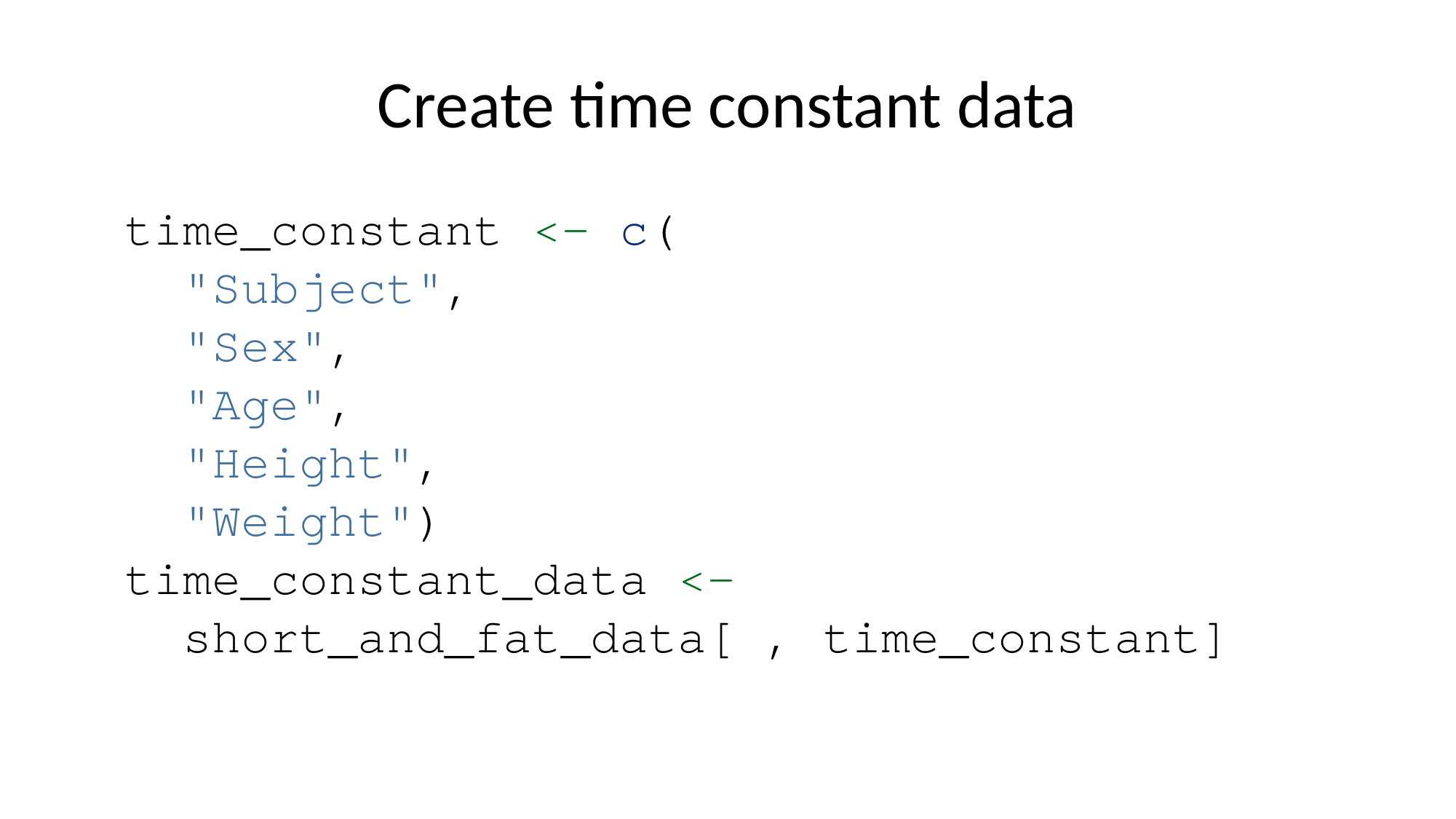

# Create time constant data
time_constant <- c(
  "Subject",
  "Sex",
  "Age",
  "Height",
  "Weight")
time_constant_data <-
  short_and_fat_data[ , time_constant]